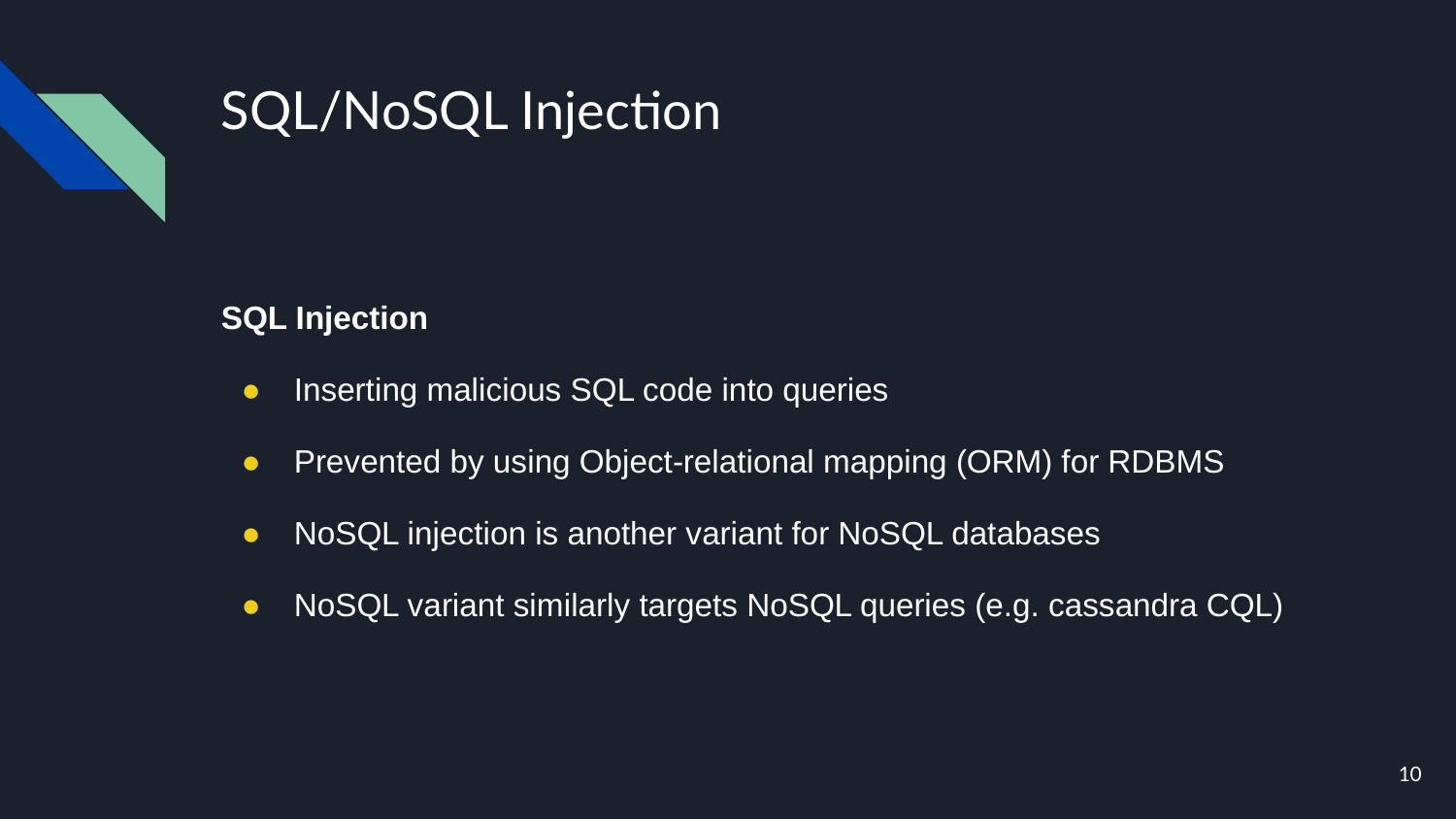

# SQL/NoSQL Injection
SQL Injection
Inserting malicious SQL code into queries
Prevented by using Object-relational mapping (ORM) for RDBMS
NoSQL injection is another variant for NoSQL databases
NoSQL variant similarly targets NoSQL queries (e.g. cassandra CQL)

10